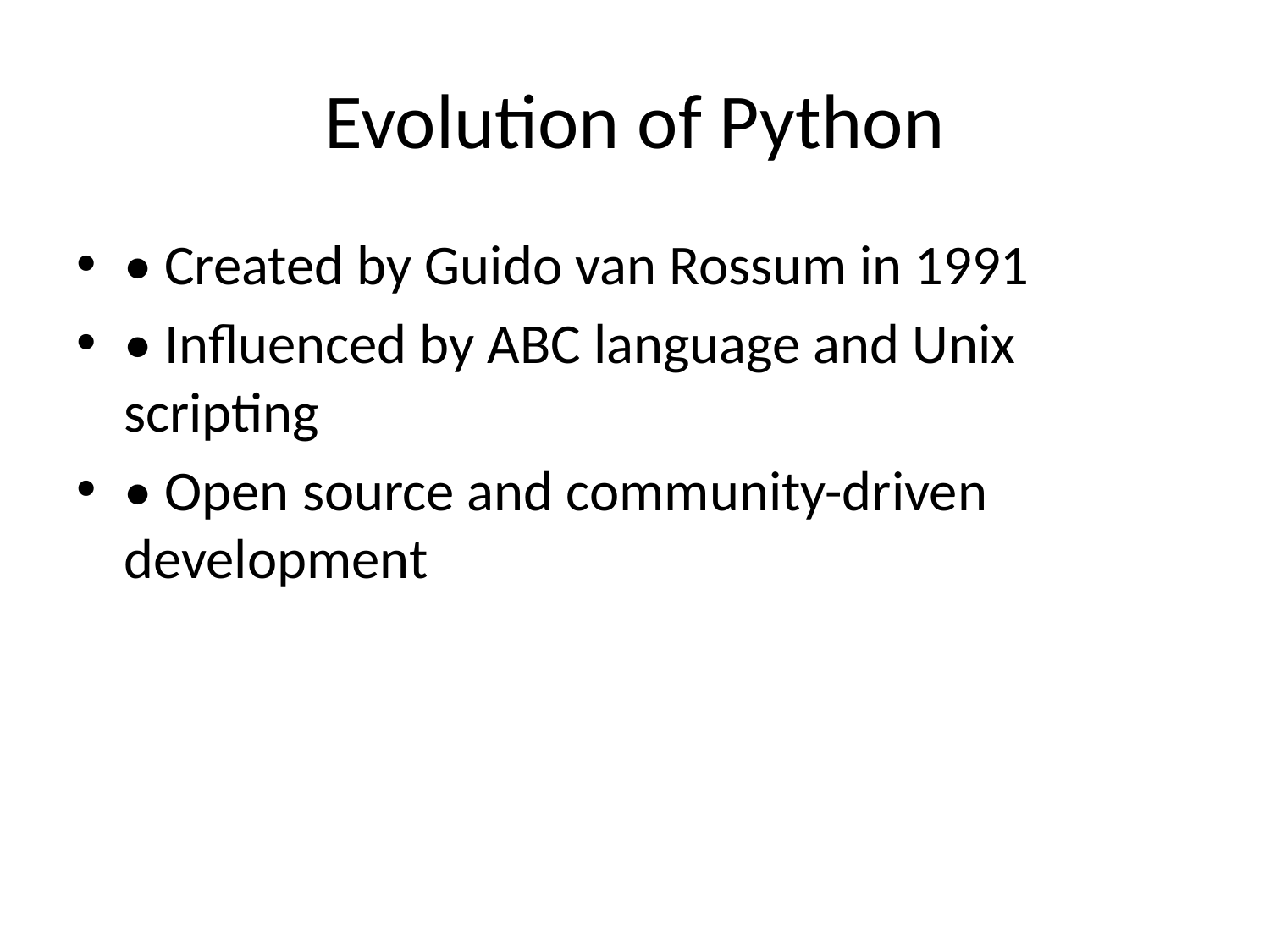

# Evolution of Python
• Created by Guido van Rossum in 1991
• Influenced by ABC language and Unix scripting
• Open source and community-driven development